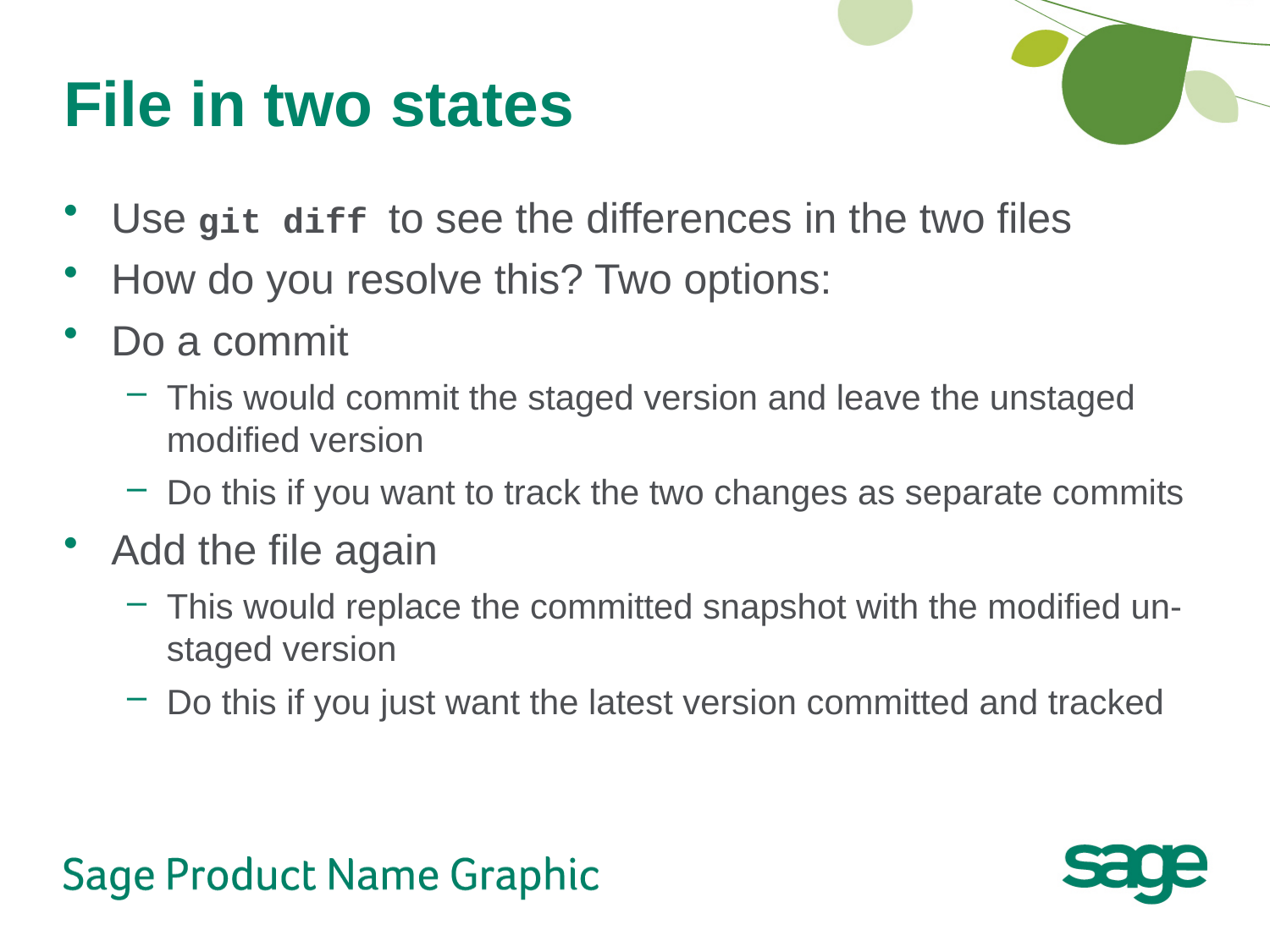

# File in two states
Use git diff to see the differences in the two files
How do you resolve this? Two options:
Do a commit
This would commit the staged version and leave the unstaged modified version
Do this if you want to track the two changes as separate commits
Add the file again
This would replace the committed snapshot with the modified un-staged version
Do this if you just want the latest version committed and tracked